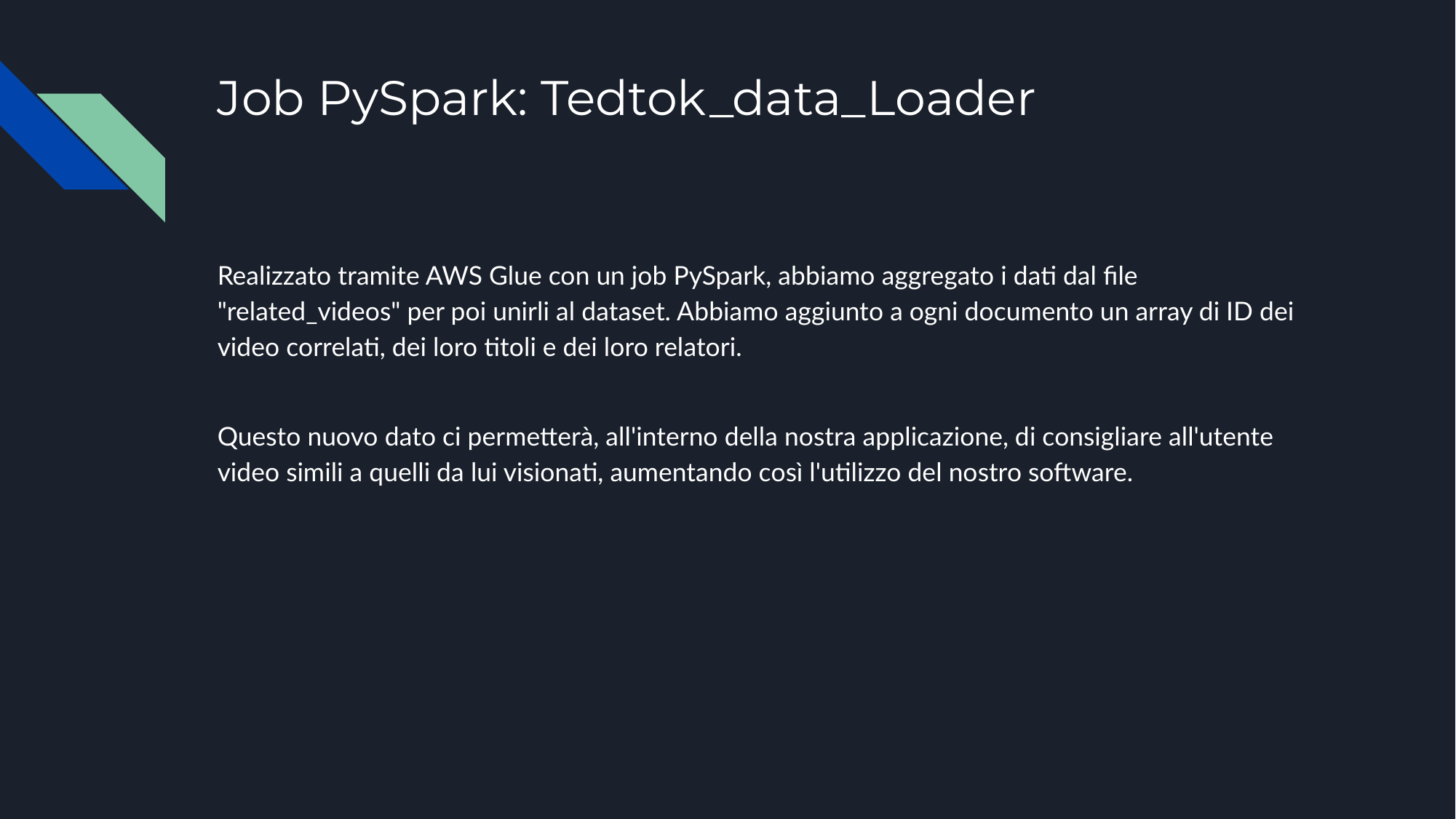

# Job PySpark: Tedtok_data_Loader
Realizzato tramite AWS Glue con un job PySpark, abbiamo aggregato i dati dal file "related_videos" per poi unirli al dataset. Abbiamo aggiunto a ogni documento un array di ID dei video correlati, dei loro titoli e dei loro relatori.

Questo nuovo dato ci permetterà, all'interno della nostra applicazione, di consigliare all'utente video simili a quelli da lui visionati, aumentando così l'utilizzo del nostro software.